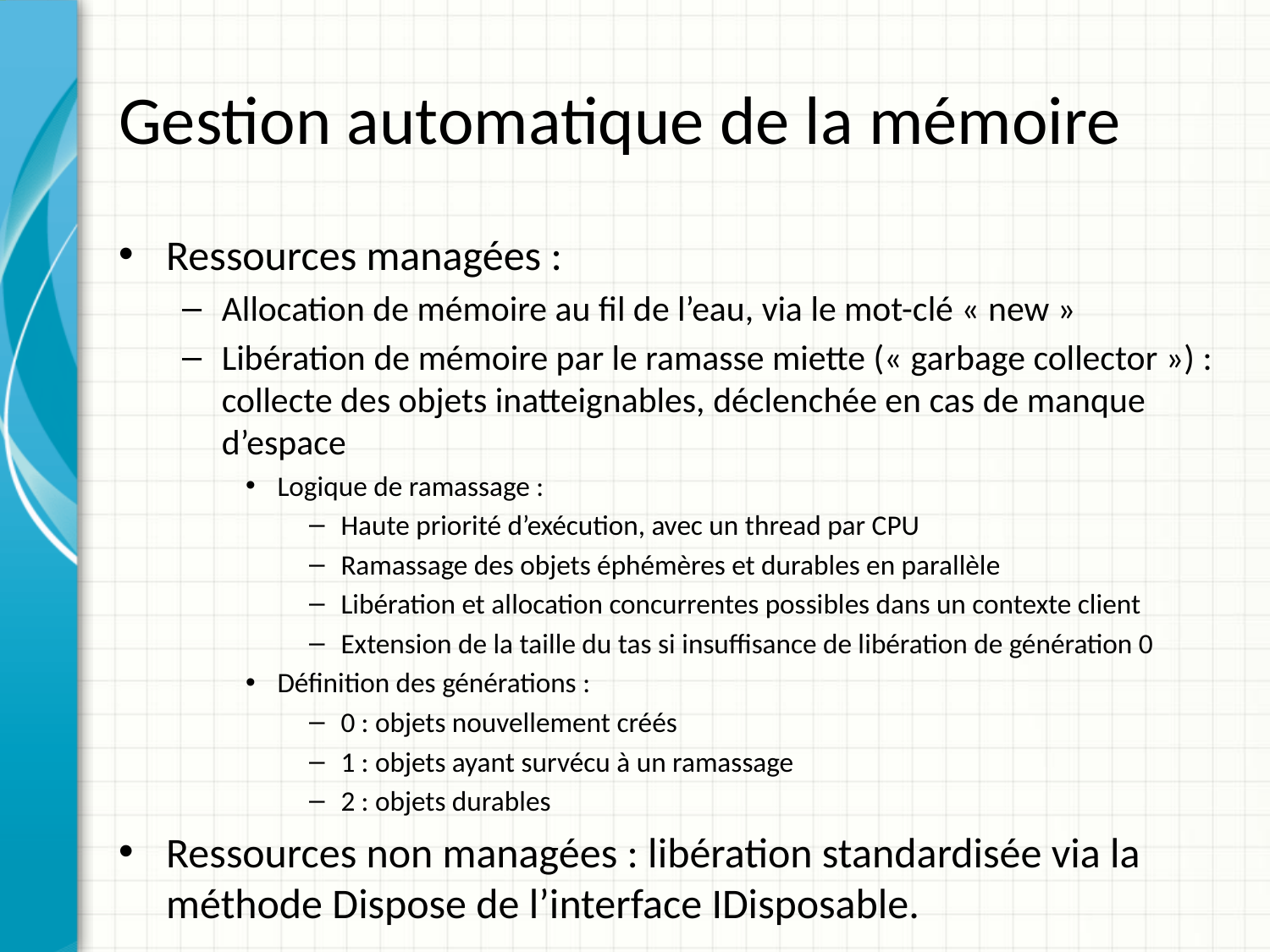

# Gestion automatique de la mémoire
Ressources managées :
Allocation de mémoire au fil de l’eau, via le mot-clé « new »
Libération de mémoire par le ramasse miette (« garbage collector ») : collecte des objets inatteignables, déclenchée en cas de manque d’espace
Logique de ramassage :
Haute priorité d’exécution, avec un thread par CPU
Ramassage des objets éphémères et durables en parallèle
Libération et allocation concurrentes possibles dans un contexte client
Extension de la taille du tas si insuffisance de libération de génération 0
Définition des générations :
0 : objets nouvellement créés
1 : objets ayant survécu à un ramassage
2 : objets durables
Ressources non managées : libération standardisée via la méthode Dispose de l’interface IDisposable.